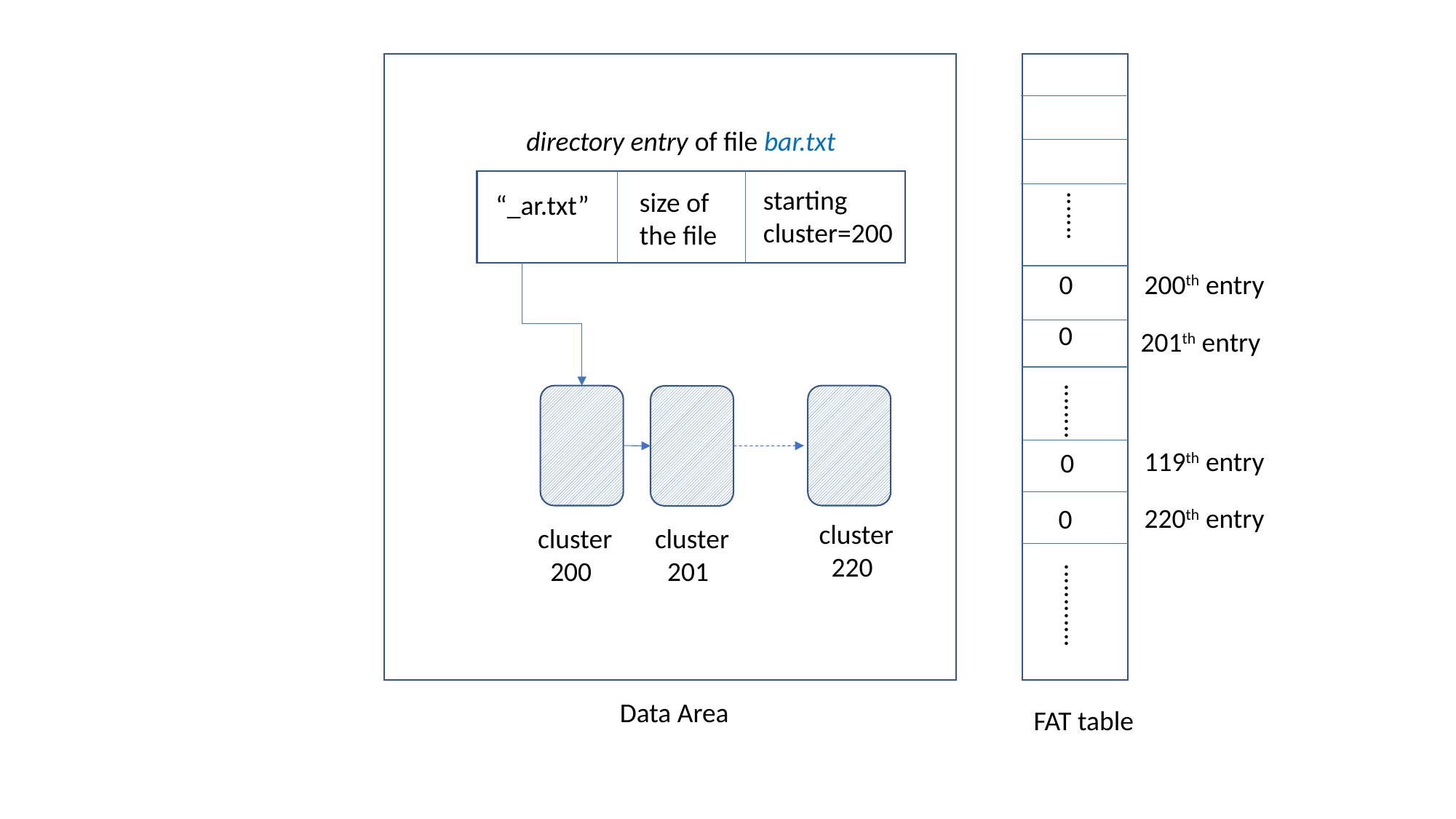

directory entry of file bar.txt

starting
cluster=200
size of
the file
“_ar.txt”
.......
200th entry
0
0
201th entry

........
119th entry
0
220th entry
0
cluster
  220
cluster
  201
cluster
  200
............
Data Area
FAT table